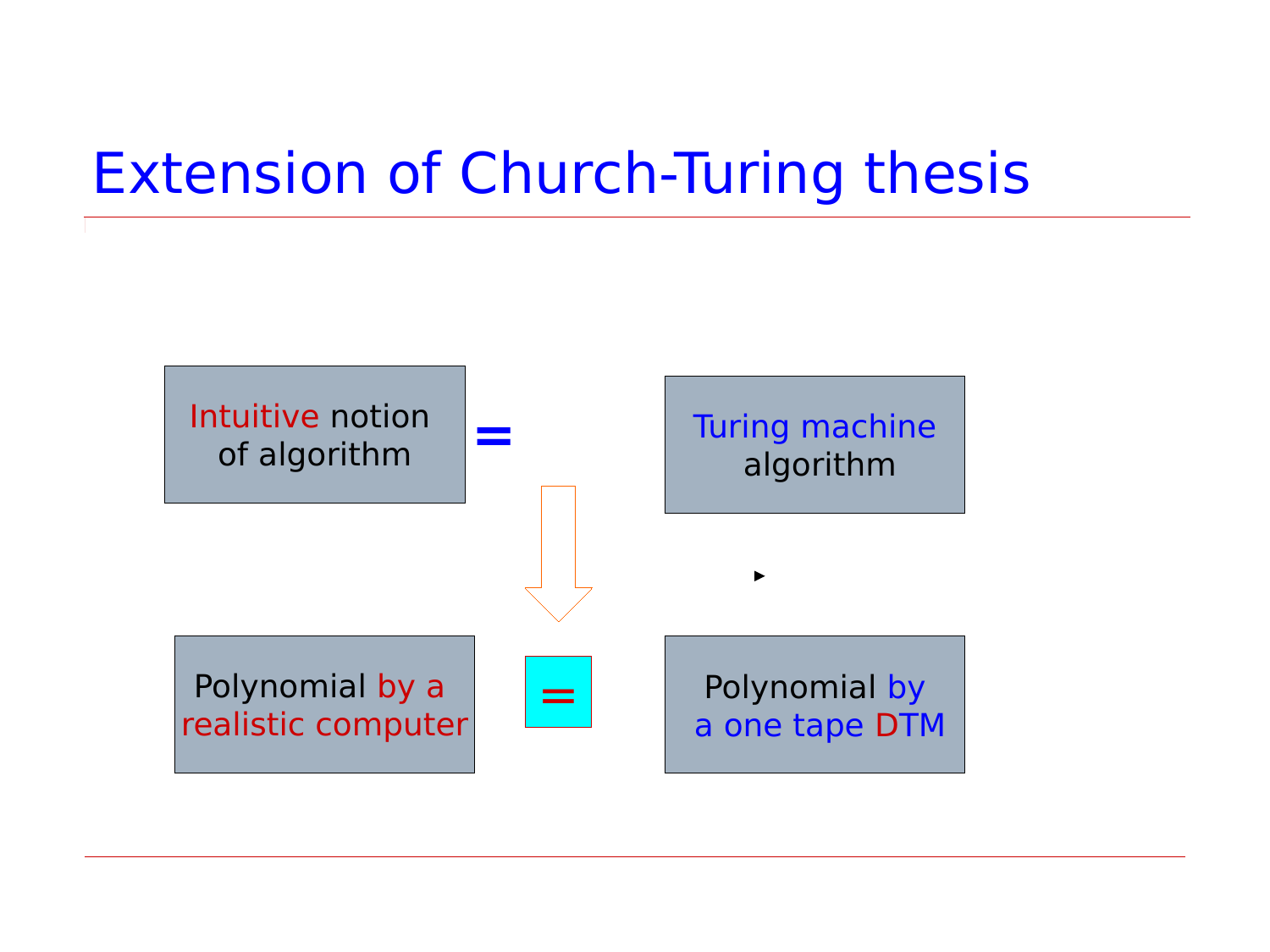

# Extension of Church-Turing thesis

                       =
Intuitive notion
of algorithm
Turing machine
 algorithm

Polynomial by a
realistic computer
Polynomial by
 a one tape DTM
=